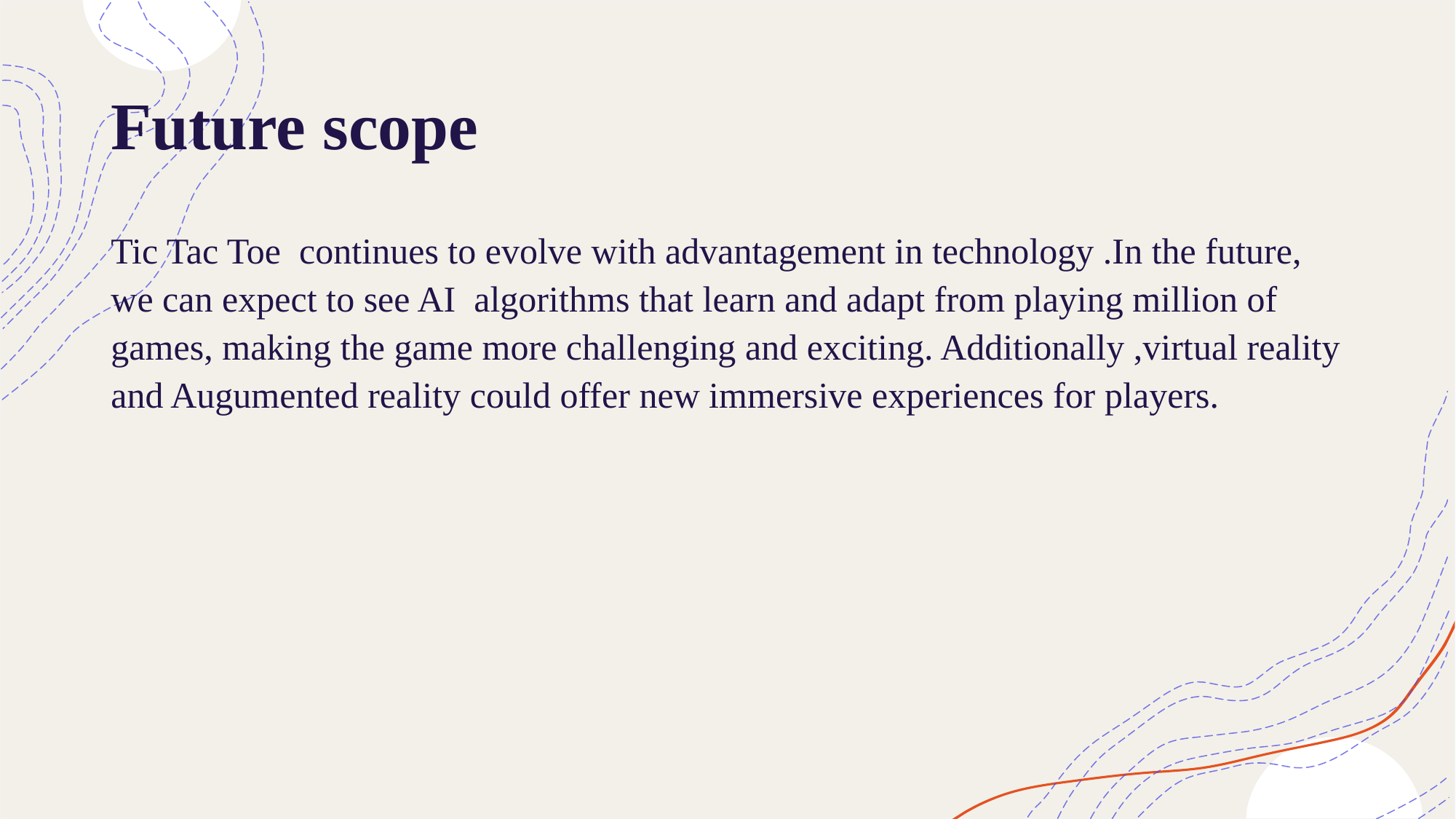

# Future scope
Tic Tac Toe  continues to evolve with advantagement in technology .In the future, we can expect to see AI  algorithms that learn and adapt from playing million of games, making the game more challenging and exciting. Additionally ,virtual reality and Augumented reality could offer new immersive experiences for players.